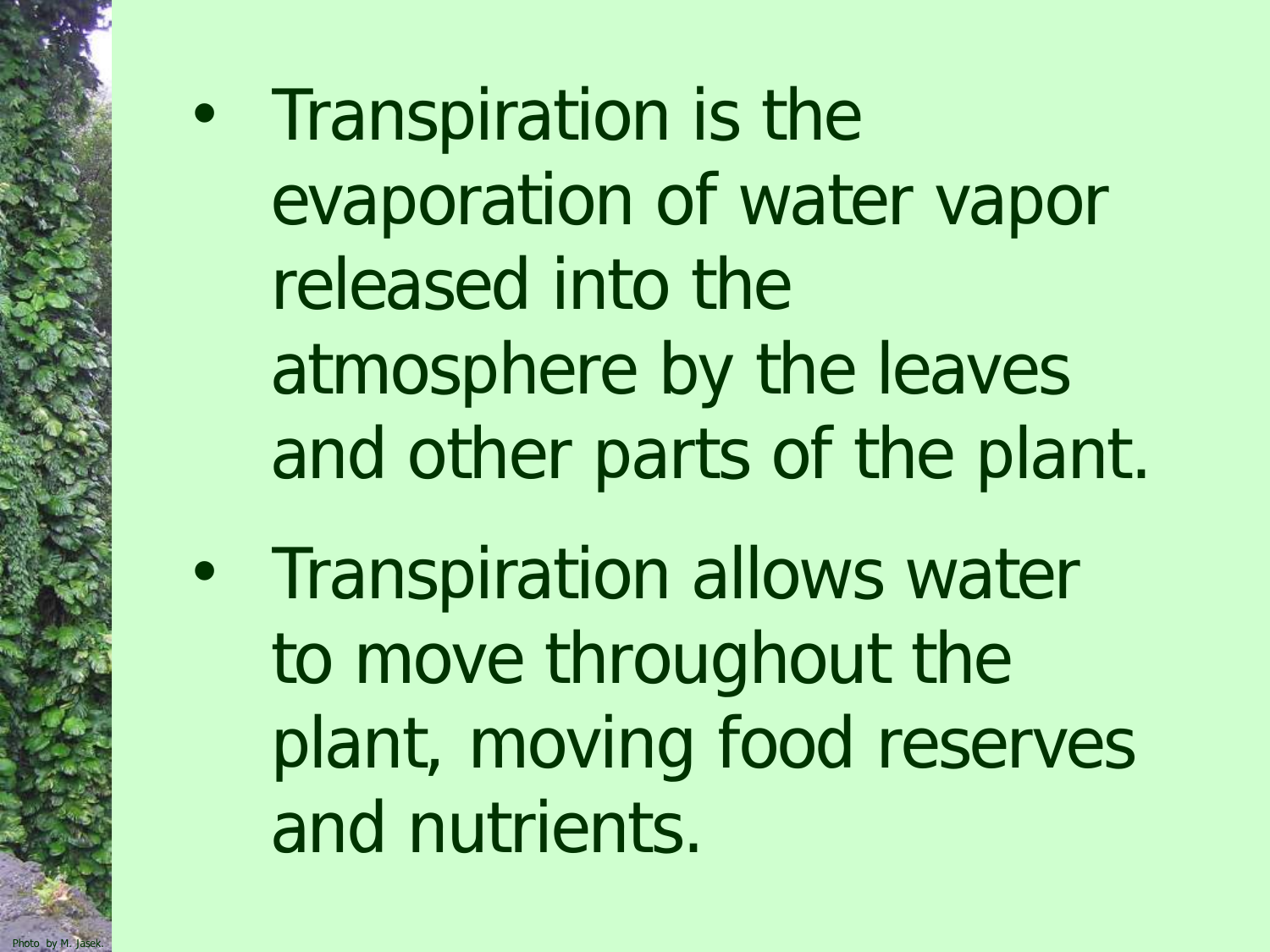

Transpiration is the evaporation of water vapor released into the atmosphere by the leaves and other parts of the plant.
Transpiration allows water to move throughout the plant, moving food reserves and nutrients.